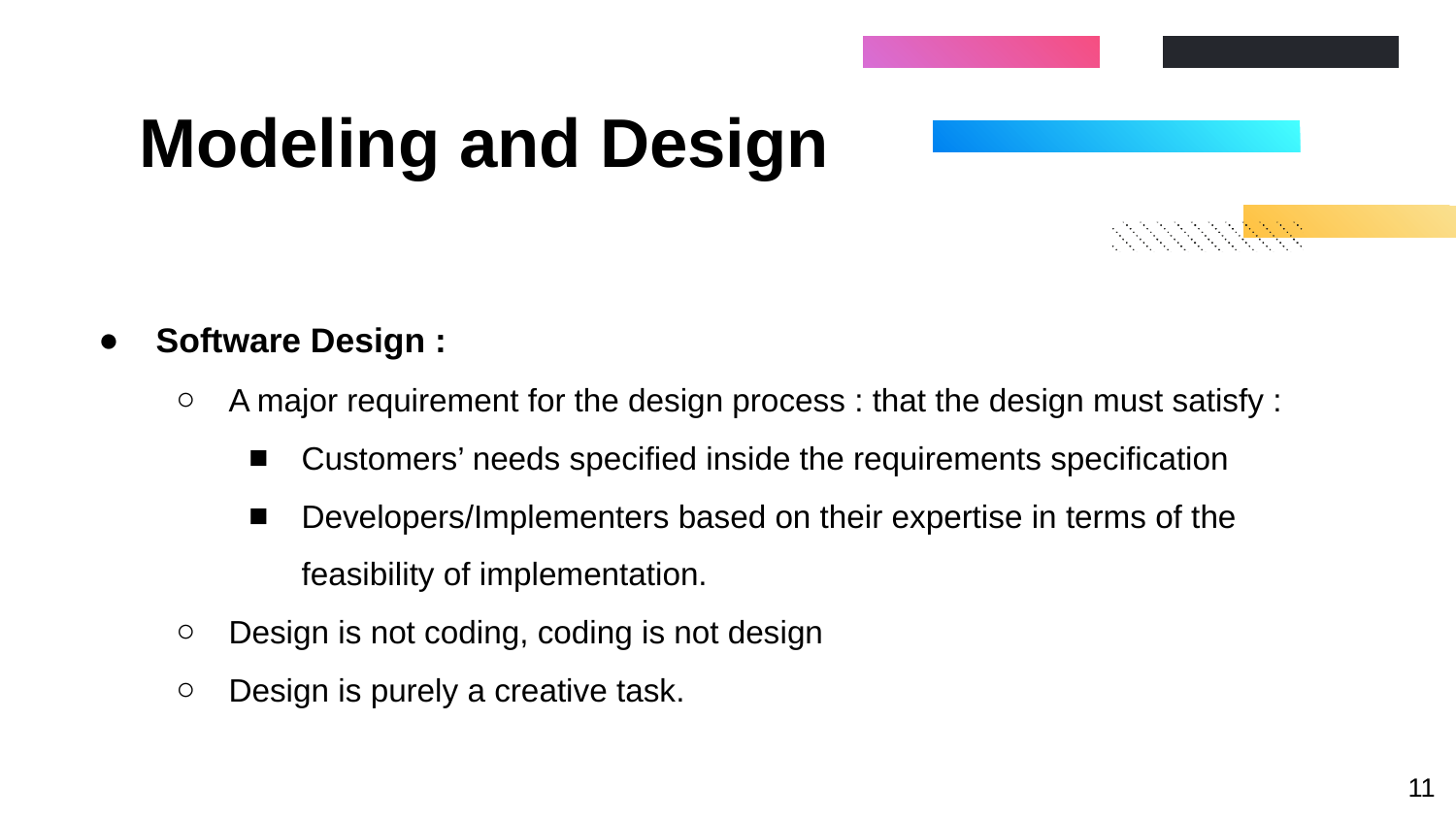

# Modeling and Design
Software Design :
A major requirement for the design process : that the design must satisfy :
Customers’ needs specified inside the requirements specification
Developers/Implementers based on their expertise in terms of the feasibility of implementation.
Design is not coding, coding is not design
Design is purely a creative task.

11